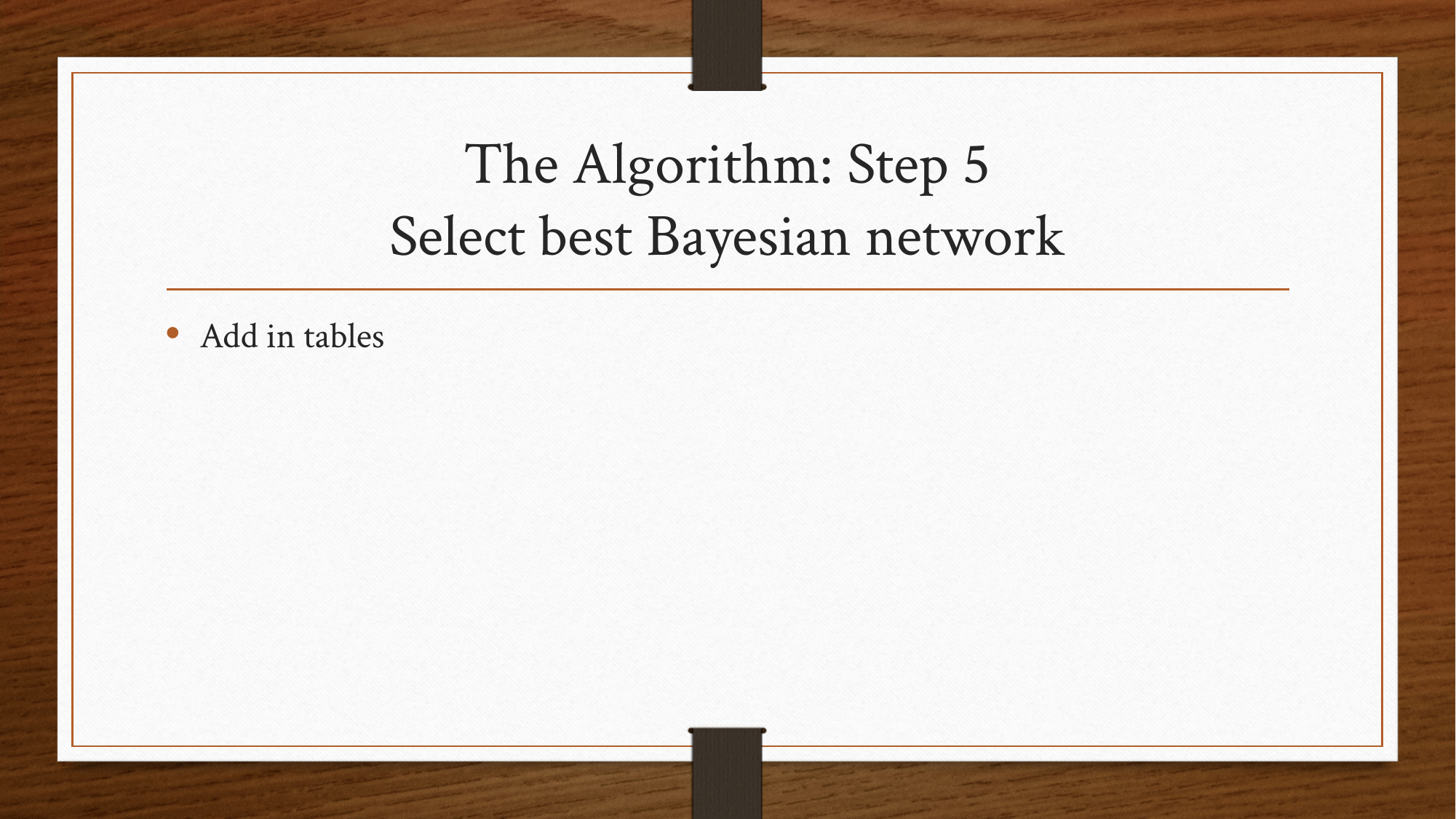

# The Algorithm: Step 5 Select best Bayesian network
Add in tables